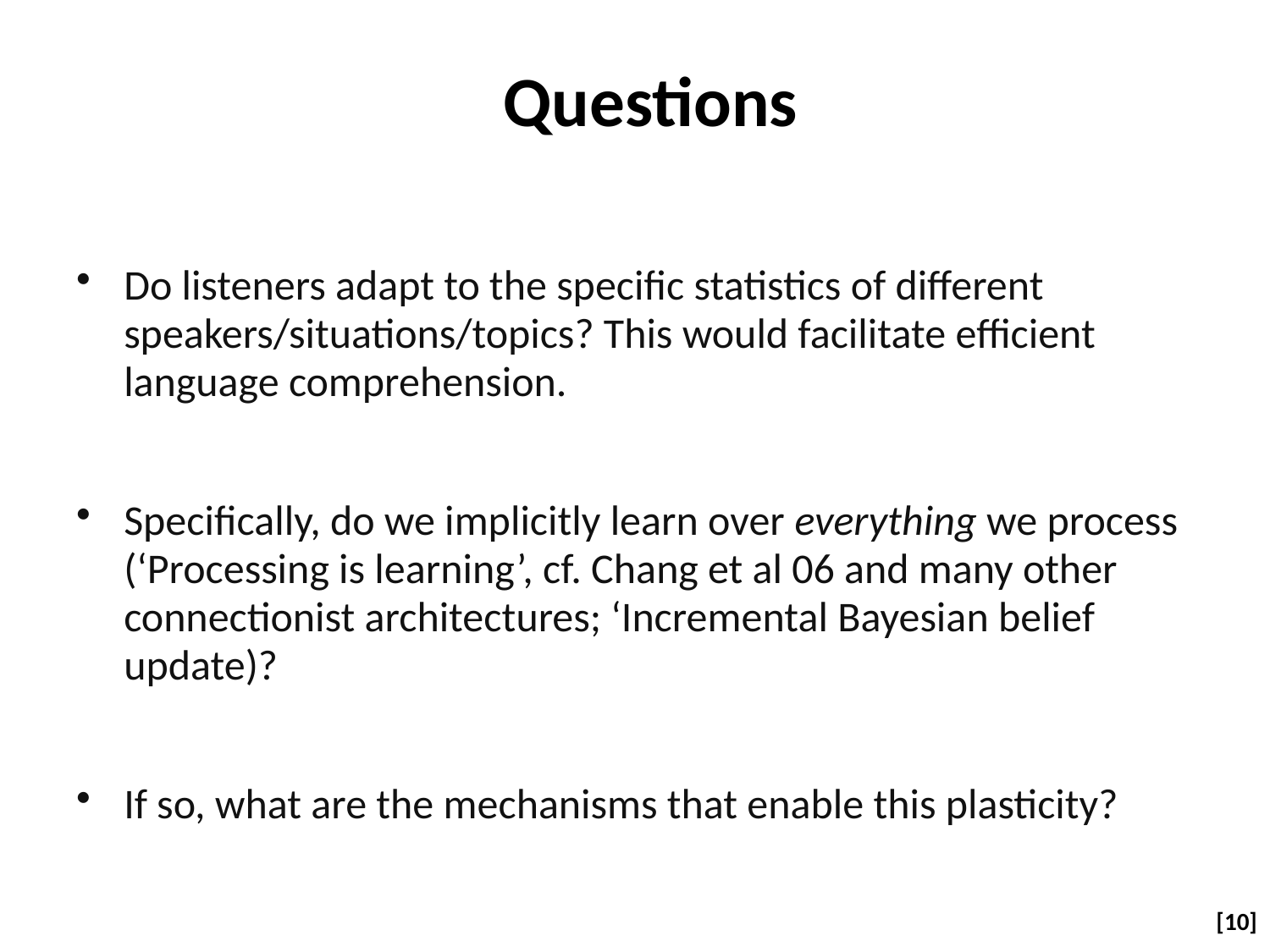

# Questions
Do listeners adapt to the specific statistics of different speakers/situations/topics? This would facilitate efficient language comprehension.

Specifically, do we implicitly learn over everything we process (‘Processing is learning’, cf. Chang et al 06 and many other connectionist architectures; ‘Incremental Bayesian belief update)?

If so, what are the mechanisms that enable this plasticity?
 [10]